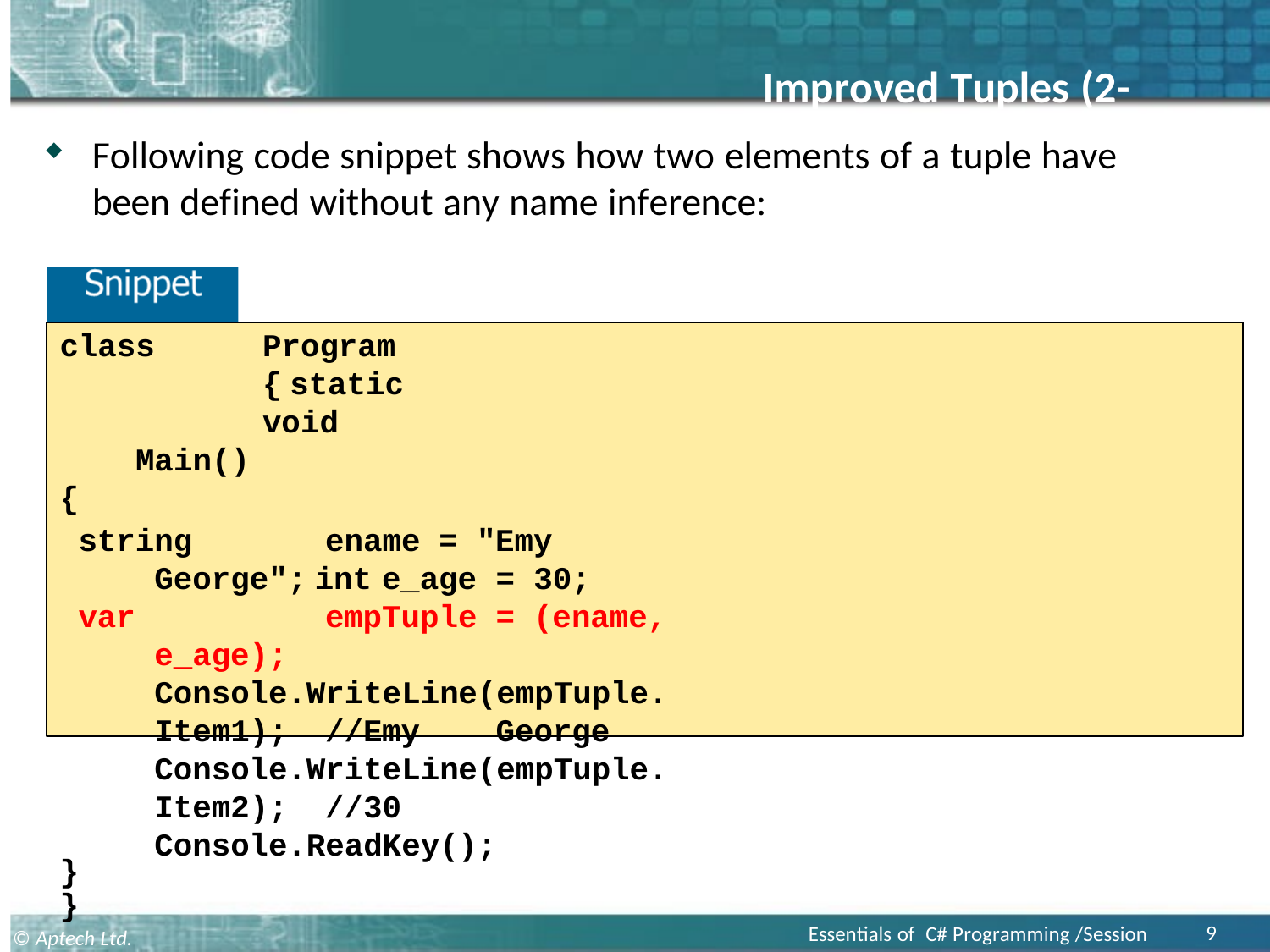

# Improved Tuples (2-3)
Following code snippet shows how two elements of a tuple have been defined without any name inference:

class	Program	{ static	void	Main()
{
string	ename	=	"Emy George"; int	e_age	=	30;
var	empTuple	=	(ename,	e_age); Console.WriteLine(empTuple.Item1);	//Emy	George Console.WriteLine(empTuple.Item2);	//30 Console.ReadKey();
}
}
9
Essentials of  C# Programming /Session 17
© Aptech Ltd.